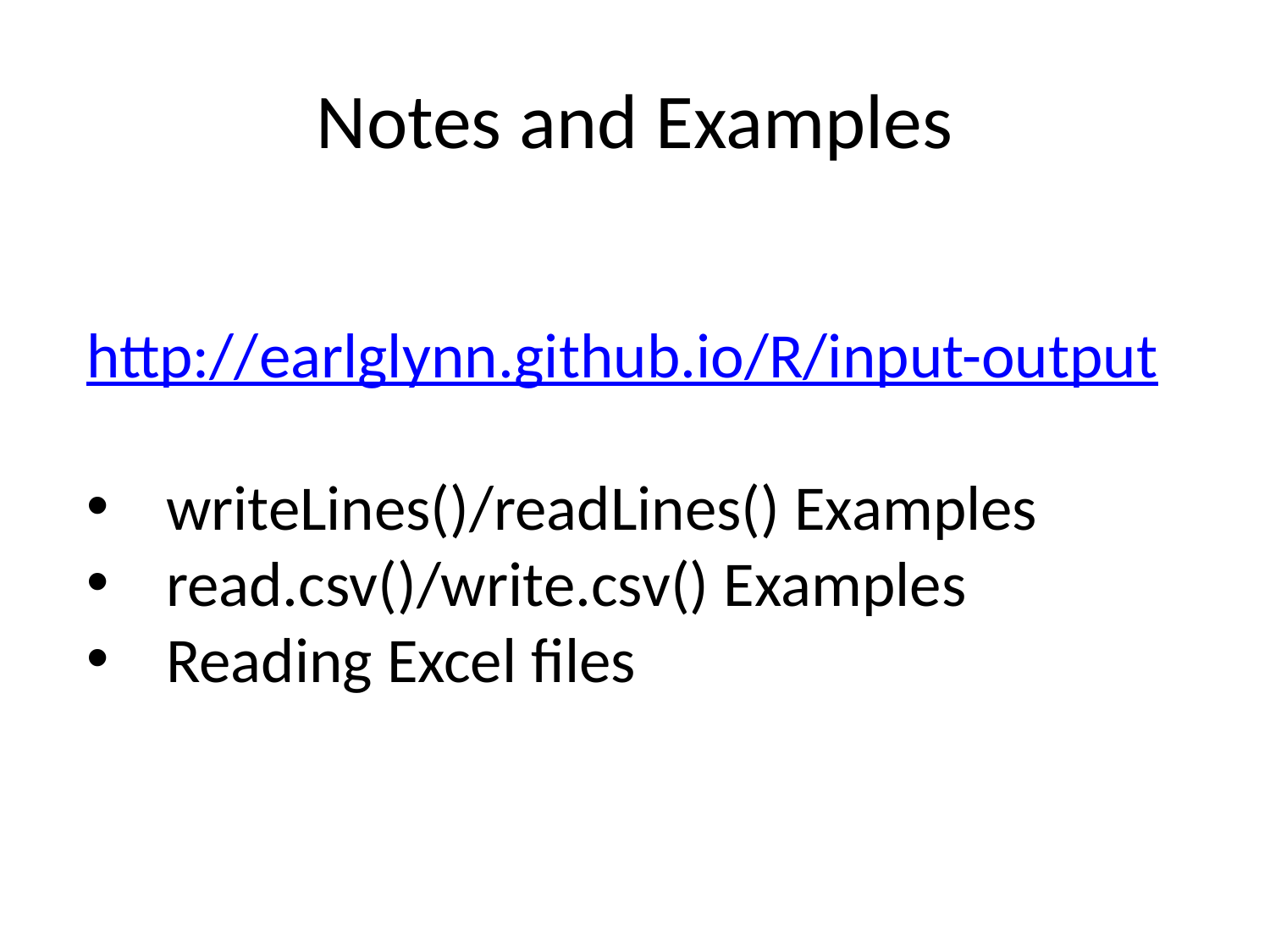

# Notes and Examples
http://earlglynn.github.io/R/input-output

writeLines()/readLines() Examples
read.csv()/write.csv() Examples
Reading Excel files